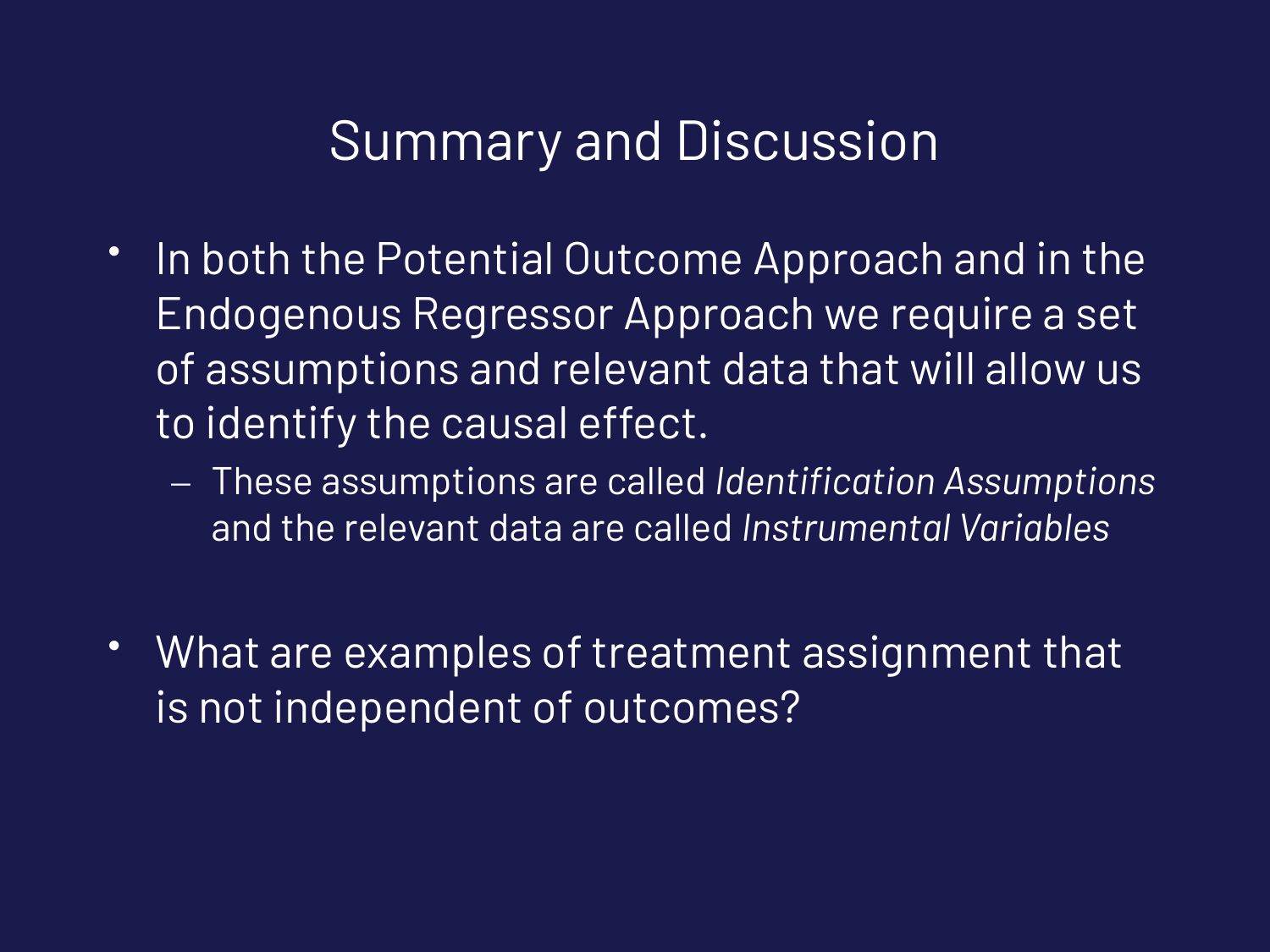

# Summary and Discussion
In both the Potential Outcome Approach and in the Endogenous Regressor Approach we require a set of assumptions and relevant data that will allow us to identify the causal effect.
These assumptions are called Identification Assumptions and the relevant data are called Instrumental Variables

What are examples of treatment assignment that is not independent of outcomes?